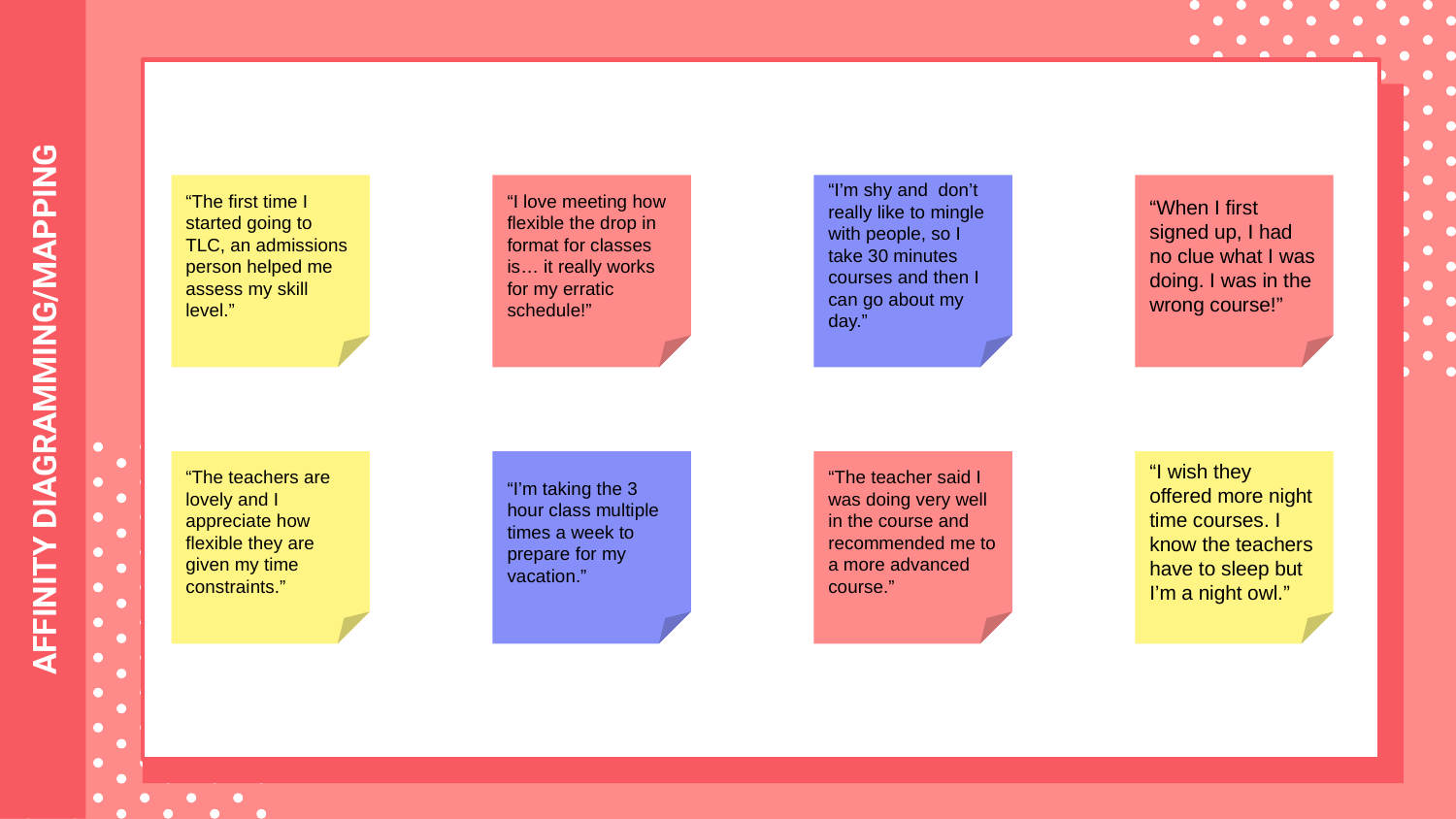

“The first time I started going to TLC, an admissions person helped me assess my skill level.”
“I love meeting how flexible the drop in format for classes is… it really works for my erratic schedule!”
“I’m shy and  don’t really like to mingle with people, so I take 30 minutes courses and then I can go about my day.”
“When I first signed up, I had no clue what I was doing. I was in the wrong course!”
# AFFINITY DIAGRAMMING/MAPPING
“The teachers are lovely and I appreciate how flexible they are given my time constraints.”
“I’m taking the 3 hour class multiple times a week to prepare for my vacation.”
“The teacher said I was doing very well in the course and recommended me to a more advanced course.”
“I wish they offered more night time courses. I know the teachers have to sleep but I’m a night owl.”